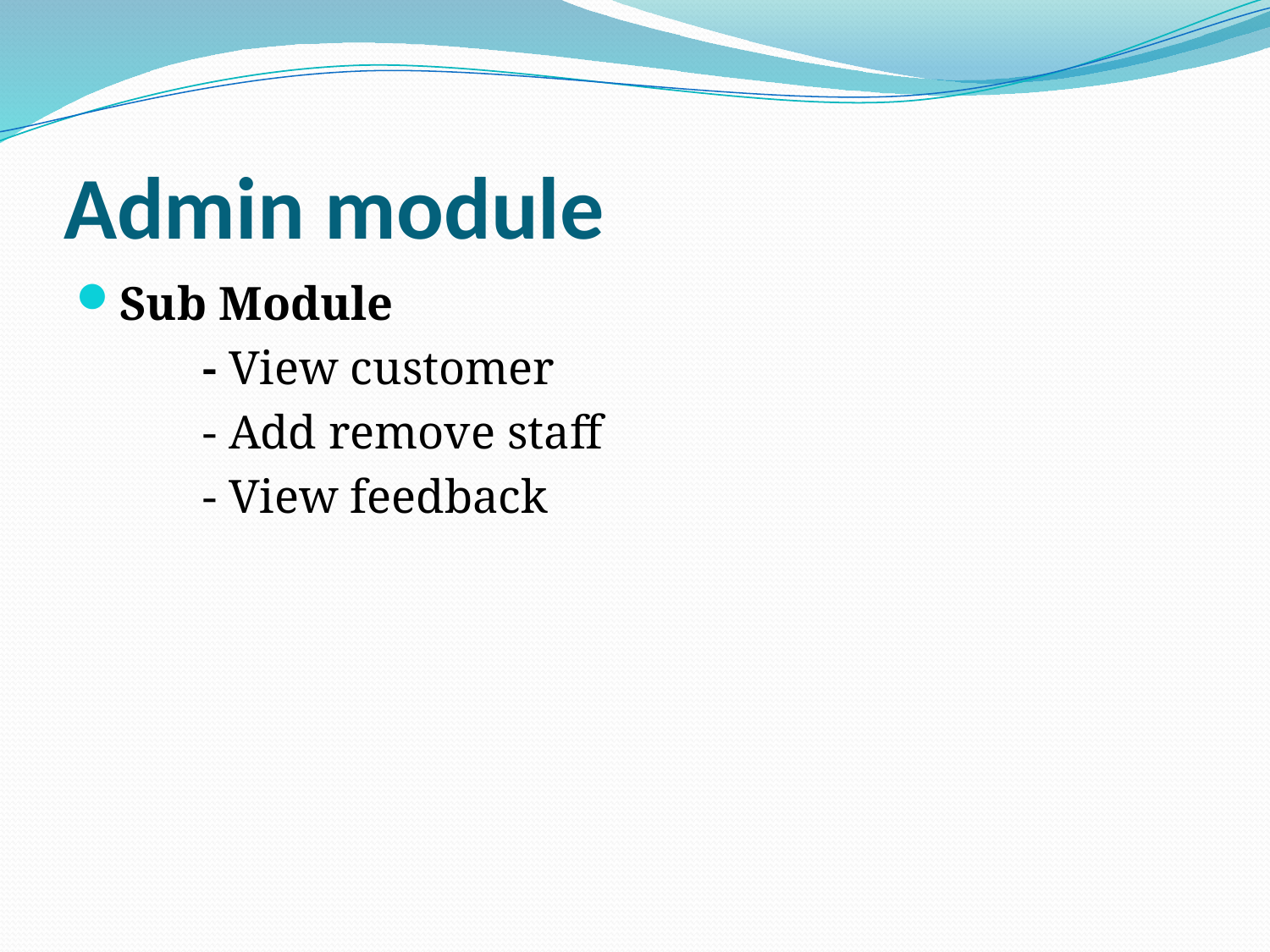

# Admin module
Sub Module
	- View customer
	- Add remove staff
	- View feedback